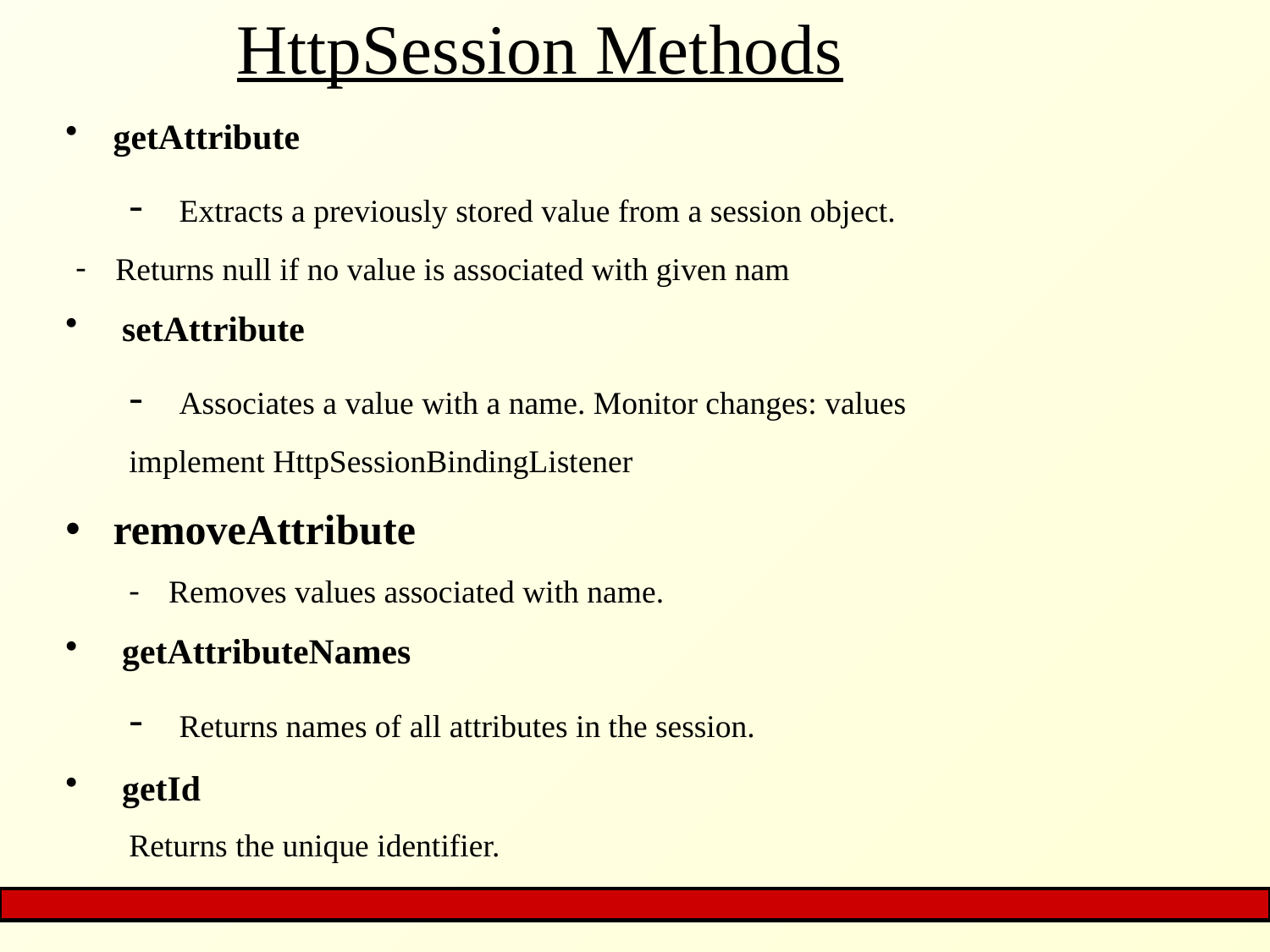

# HttpSession Methods
getAttribute
 Extracts a previously stored value from a session object.
Returns null if no value is associated with given nam
 setAttribute
 Associates a value with a name. Monitor changes: values
implement HttpSessionBindingListener
removeAttribute
Removes values associated with name.
 getAttributeNames
 Returns names of all attributes in the session.
 getId
Returns the unique identifier.